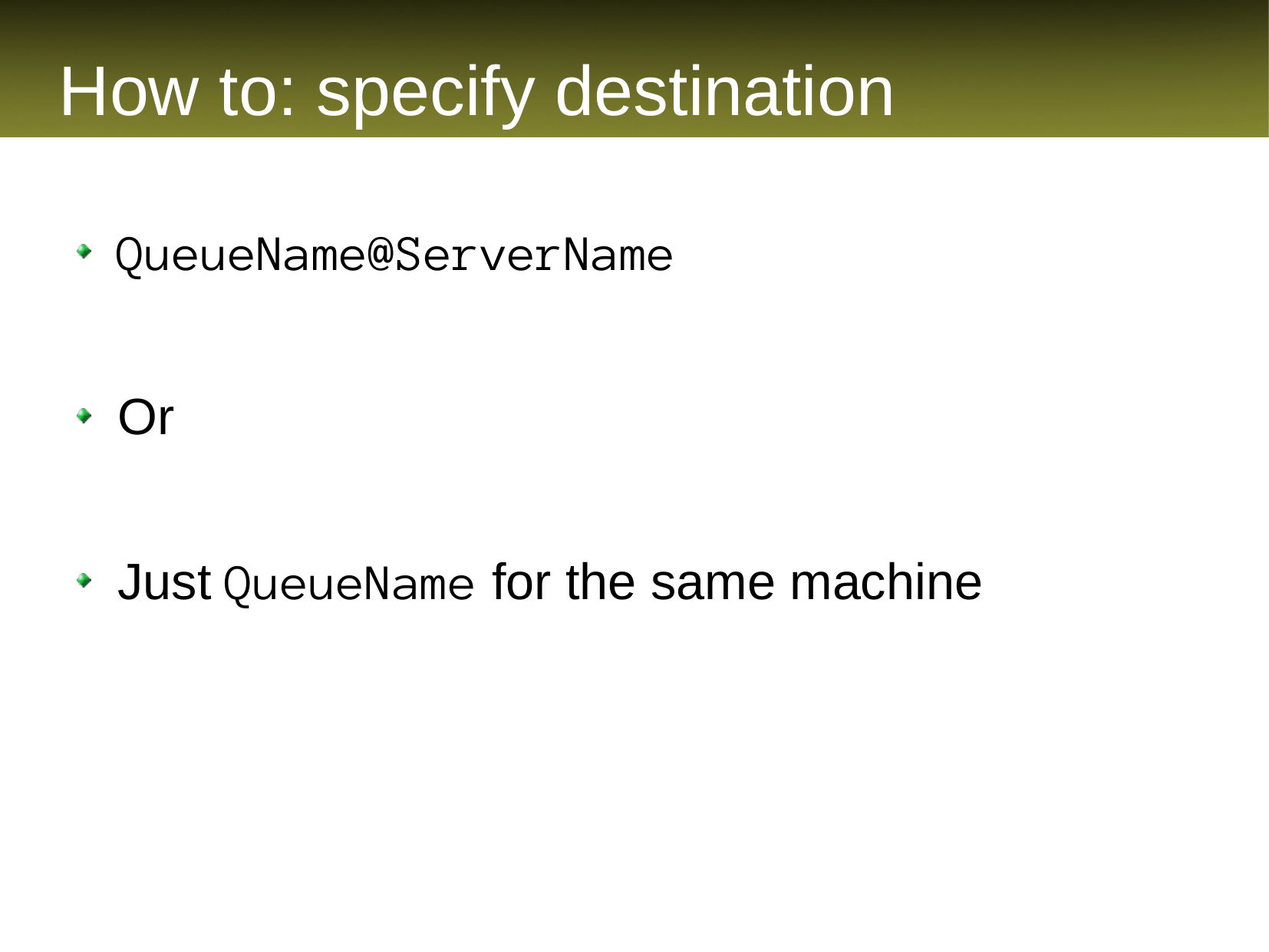

# How to: specify destination
QueueName@ServerName

Or

Just QueueName for the same machine